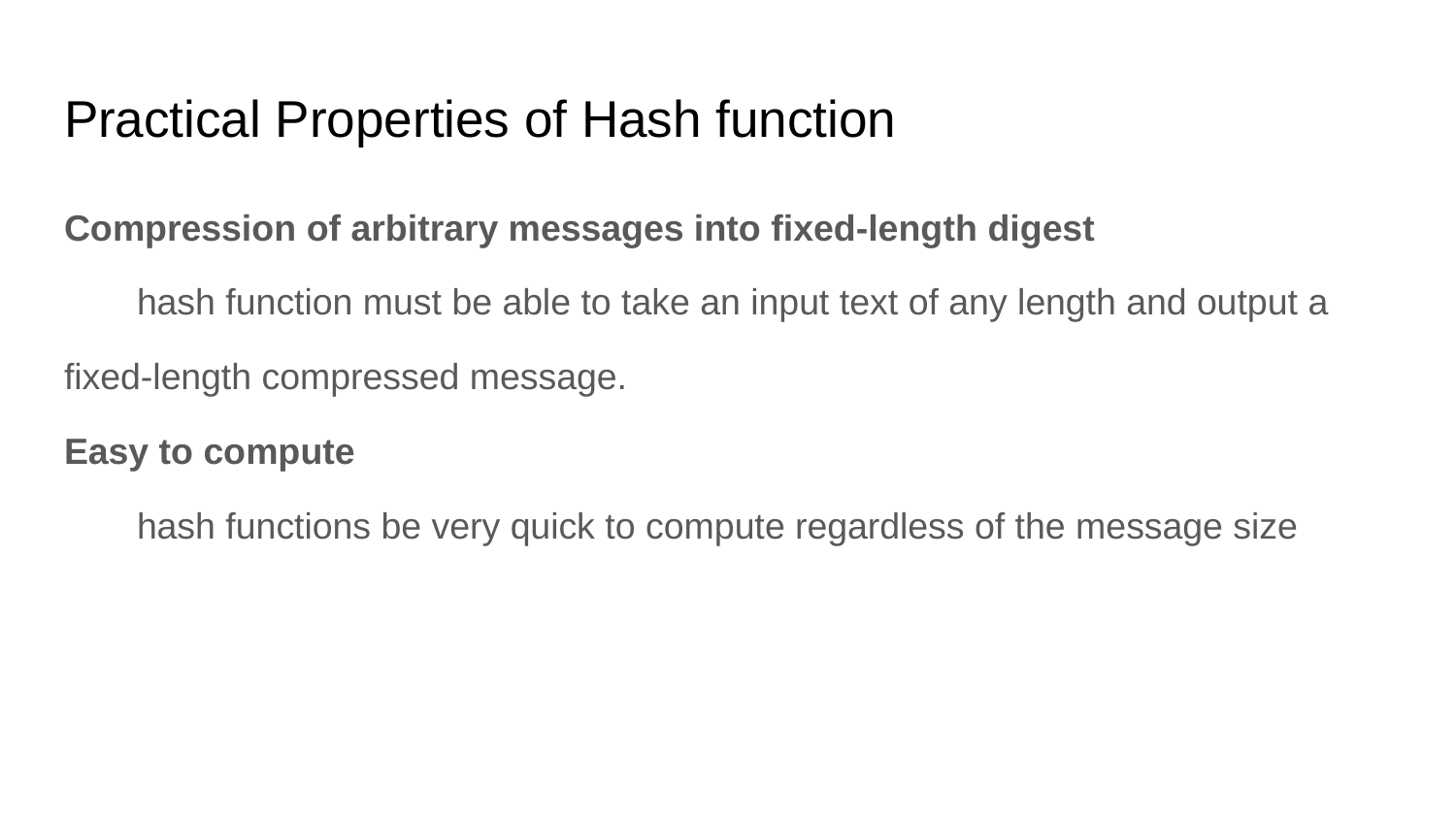

# Practical Properties of Hash function
Compression of arbitrary messages into fixed-length digest
hash function must be able to take an input text of any length and output a
fixed-length compressed message.
Easy to compute
hash functions be very quick to compute regardless of the message size